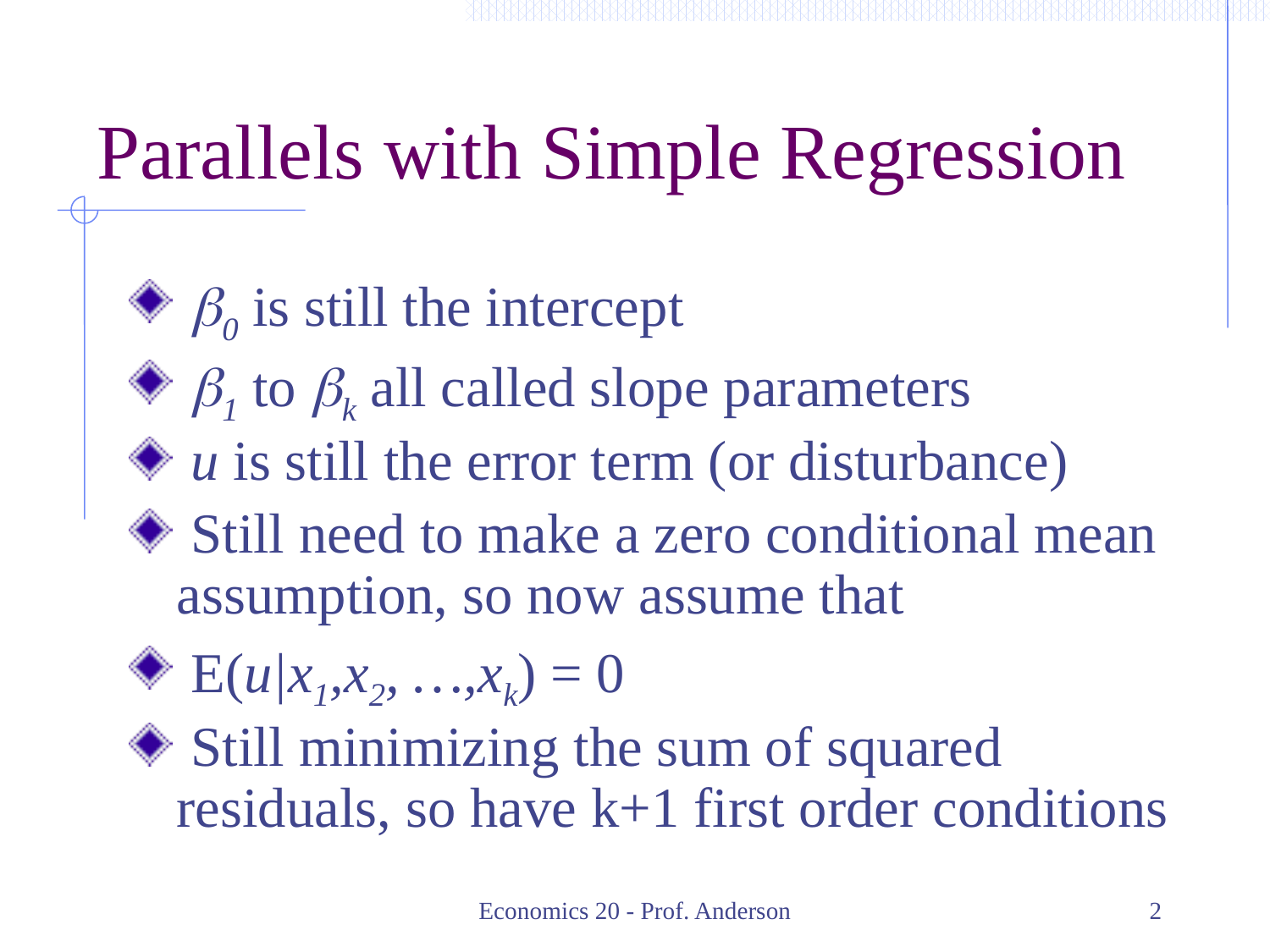

# Parallels with Simple Regression
 β0 is still the intercept
 β1 to βk all called slope parameters
 u is still the error term (or disturbance)
 Still need to make a zero conditional mean assumption, so now assume that
 E(u|x1,x2, …,xk) = 0
 Still minimizing the sum of squared residuals, so have k+1 first order conditions
Economics 20 - Prof. Anderson
2